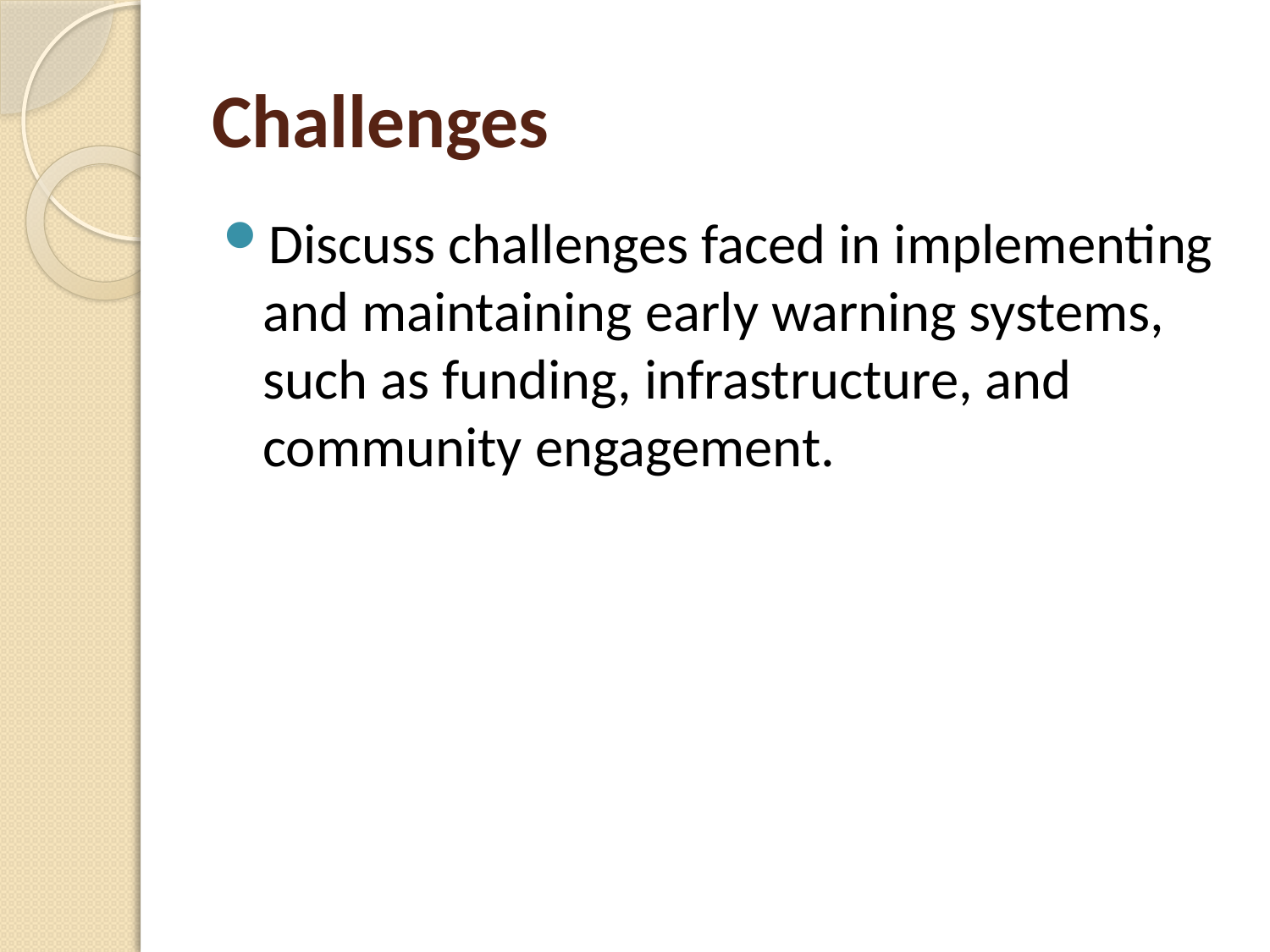

# Challenges
Discuss challenges faced in implementing and maintaining early warning systems, such as funding, infrastructure, and community engagement.